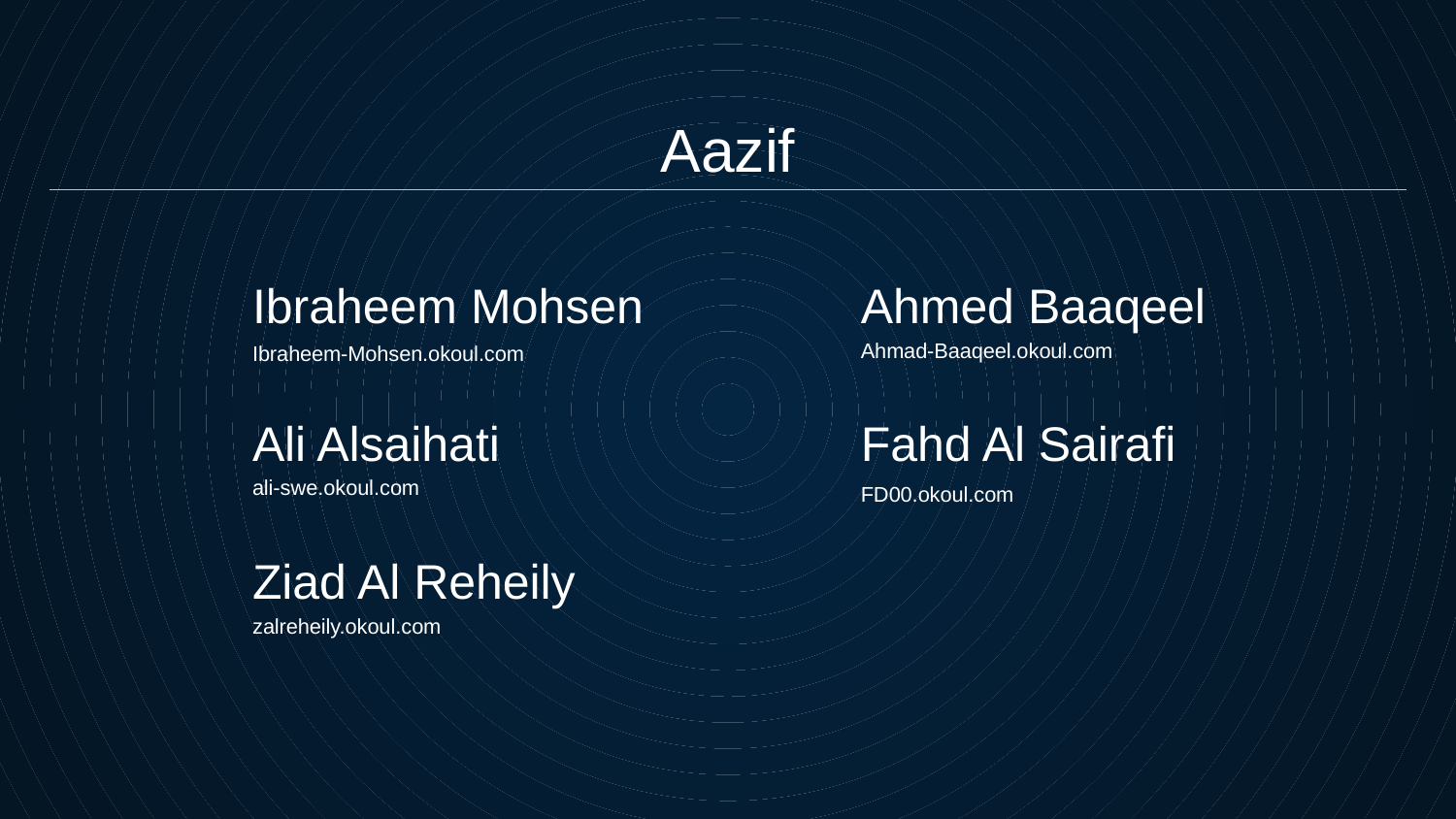

# Aazif
Ibraheem Mohsen
Ahmed Baaqeel
Ahmad-Baaqeel.okoul.com
Ibraheem-Mohsen.okoul.com
Ali Alsaihati
Fahd Al Sairafi
ali-swe.okoul.com
FD00.okoul.com
Ziad Al Reheily
zalreheily.okoul.com